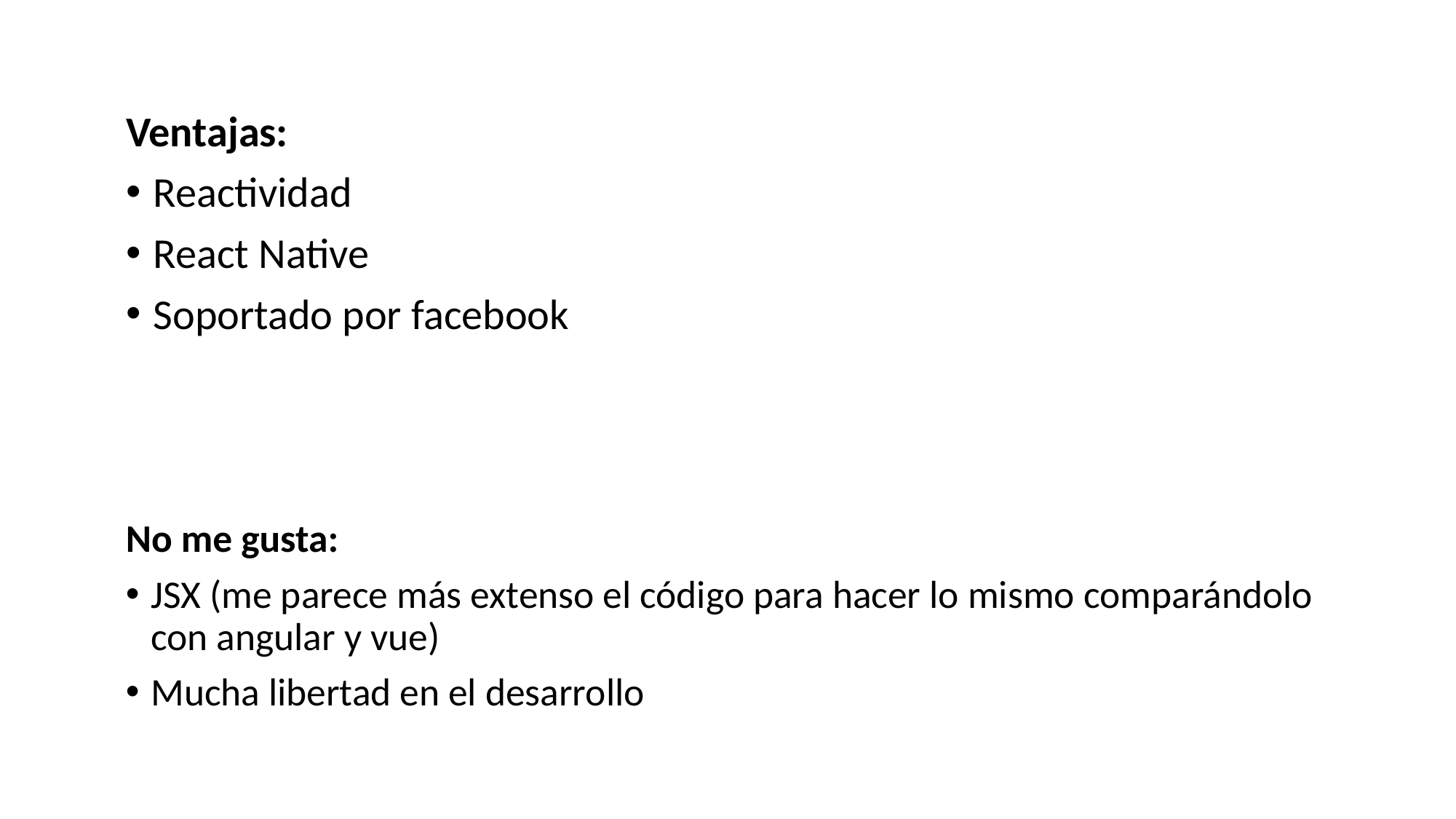

Ventajas:
Reactividad
React Native
Soportado por facebook

No me gusta:
JSX (me parece más extenso el código para hacer lo mismo comparándolo con angular y vue)
Mucha libertad en el desarrollo